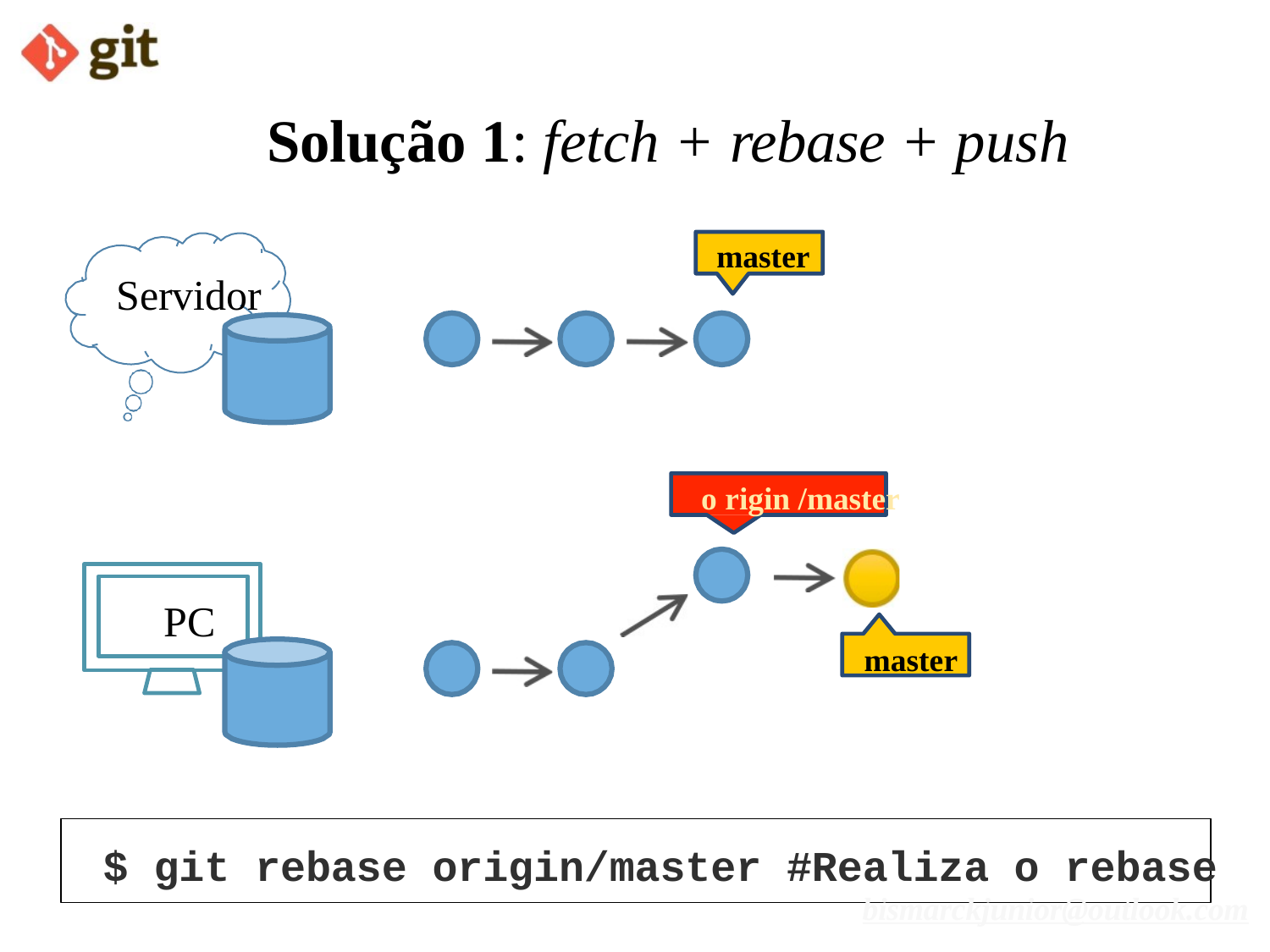

# Solução 1: fetch + rebase + push

master

Servidor

o rigin /master

PC

master

$ git rebase origin/master #Realiza o rebase
bismarckjunior@outlook.com